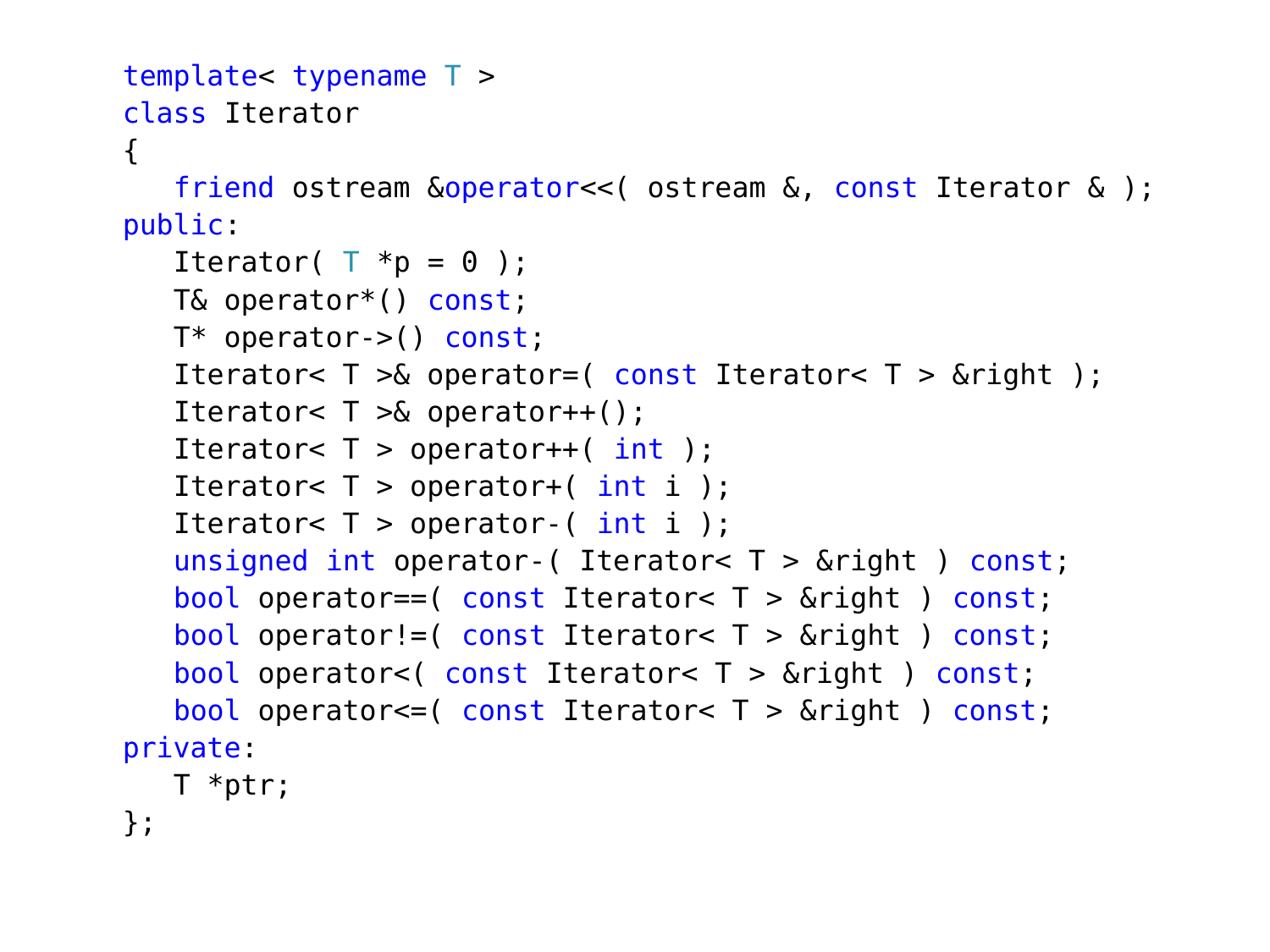

template< typename T >
class Iterator
{
   friend ostream &operator<<( ostream &, const Iterator & );
public:
   Iterator( T *p = 0 );
   T& operator*() const;
   T* operator->() const;
   Iterator< T >& operator=( const Iterator< T > &right );
   Iterator< T >& operator++();
   Iterator< T > operator++( int );
   Iterator< T > operator+( int i );
   Iterator< T > operator-( int i );
   unsigned int operator-( Iterator< T > &right ) const;
   bool operator==( const Iterator< T > &right ) const;
   bool operator!=( const Iterator< T > &right ) const;
   bool operator<( const Iterator< T > &right ) const;
   bool operator<=( const Iterator< T > &right ) const;
private:
   T *ptr;
};